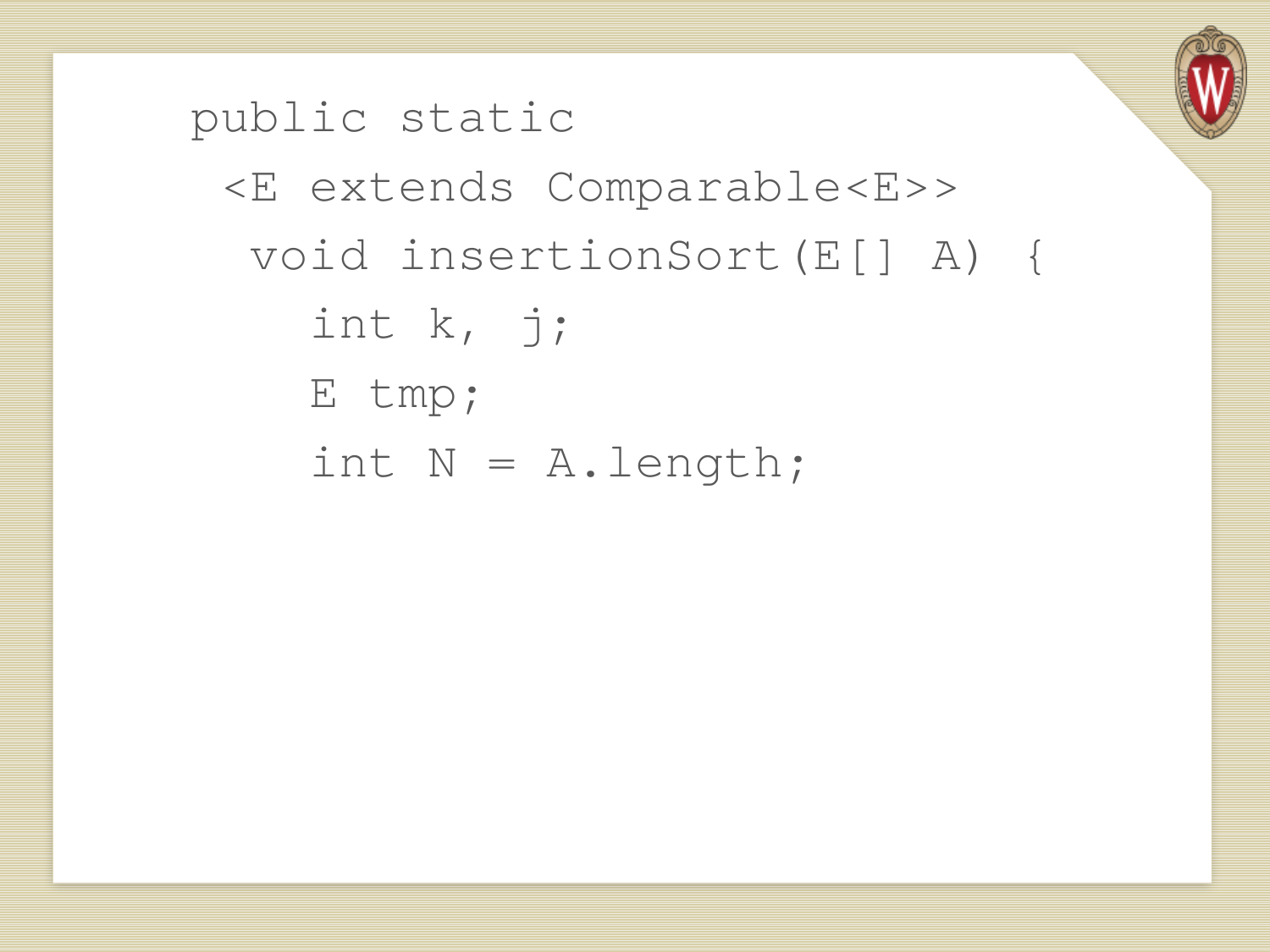

public static
 <E extends Comparable<E>>
  void insertionSort(E[] A) {
    int k, j;
    E tmp;
    int N = A.length;